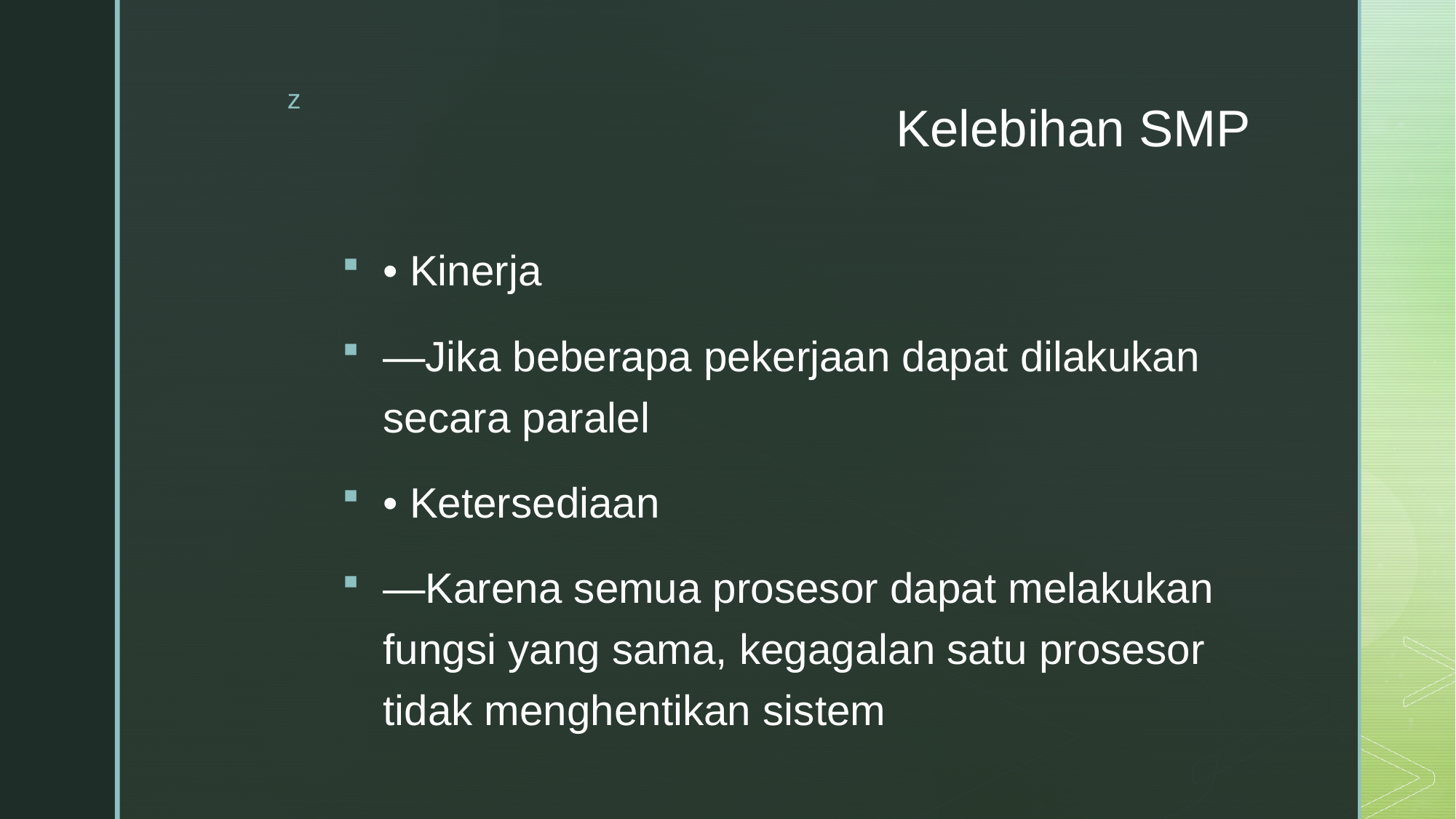

# Kelebihan SMP
• Kinerja
—Jika beberapa pekerjaan dapat dilakukan secara paralel
• Ketersediaan
—Karena semua prosesor dapat melakukan fungsi yang sama, kegagalan satu prosesor tidak menghentikan sistem